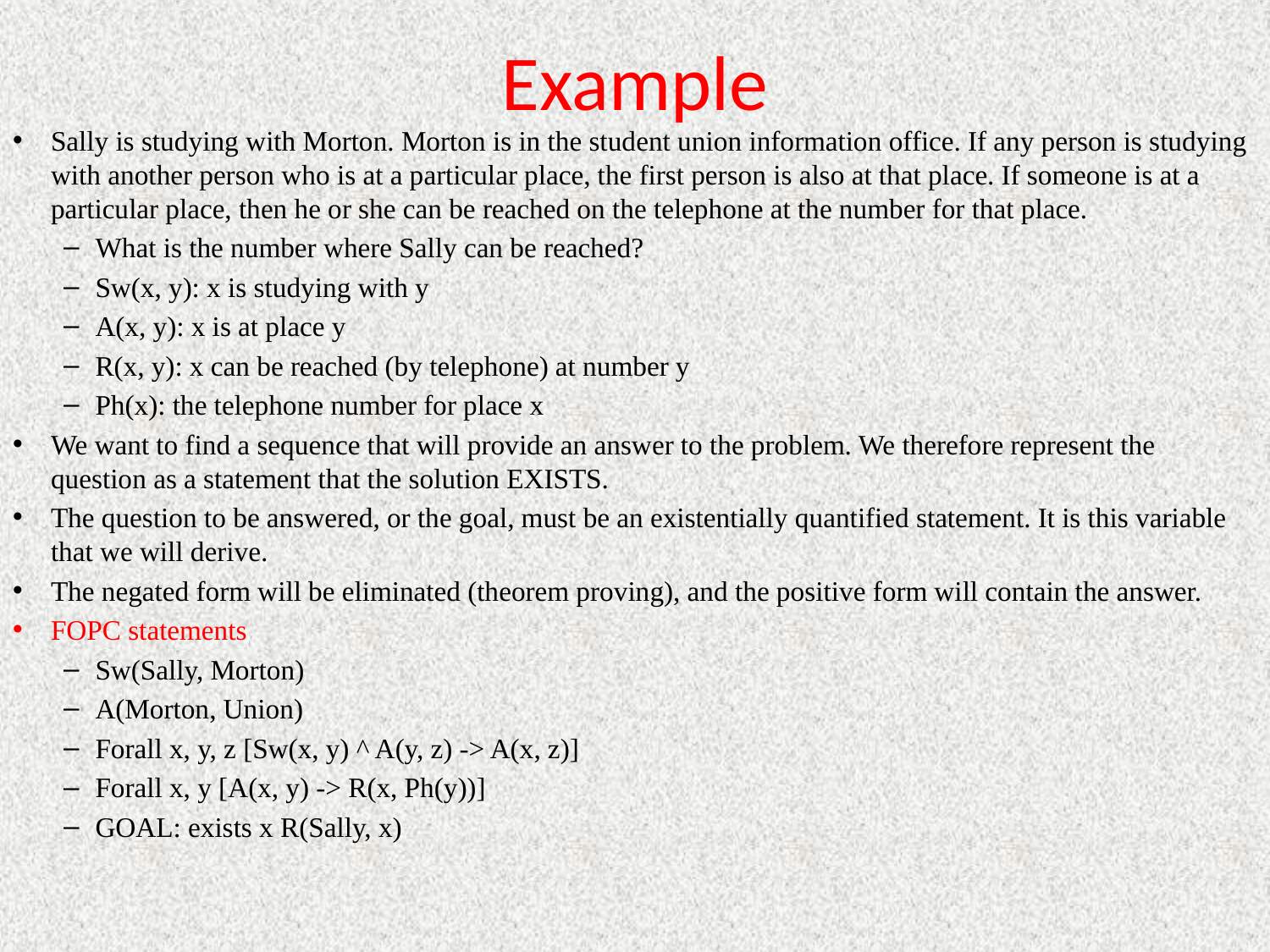

# Example
Sally is studying with Morton. Morton is in the student union information office. If any person is studying with another person who is at a particular place, the first person is also at that place. If someone is at a particular place, then he or she can be reached on the telephone at the number for that place.
What is the number where Sally can be reached?
Sw(x, y): x is studying with y
A(x, y): x is at place y
R(x, y): x can be reached (by telephone) at number y
Ph(x): the telephone number for place x
We want to find a sequence that will provide an answer to the problem. We therefore represent the question as a statement that the solution EXISTS.
The question to be answered, or the goal, must be an existentially quantified statement. It is this variable that we will derive.
The negated form will be eliminated (theorem proving), and the positive form will contain the answer.
FOPC statements
Sw(Sally, Morton)
A(Morton, Union)
Forall x, y, z [Sw(x, y) ^ A(y, z) -> A(x, z)]
Forall x, y [A(x, y) -> R(x, Ph(y))]
GOAL: exists x R(Sally, x)